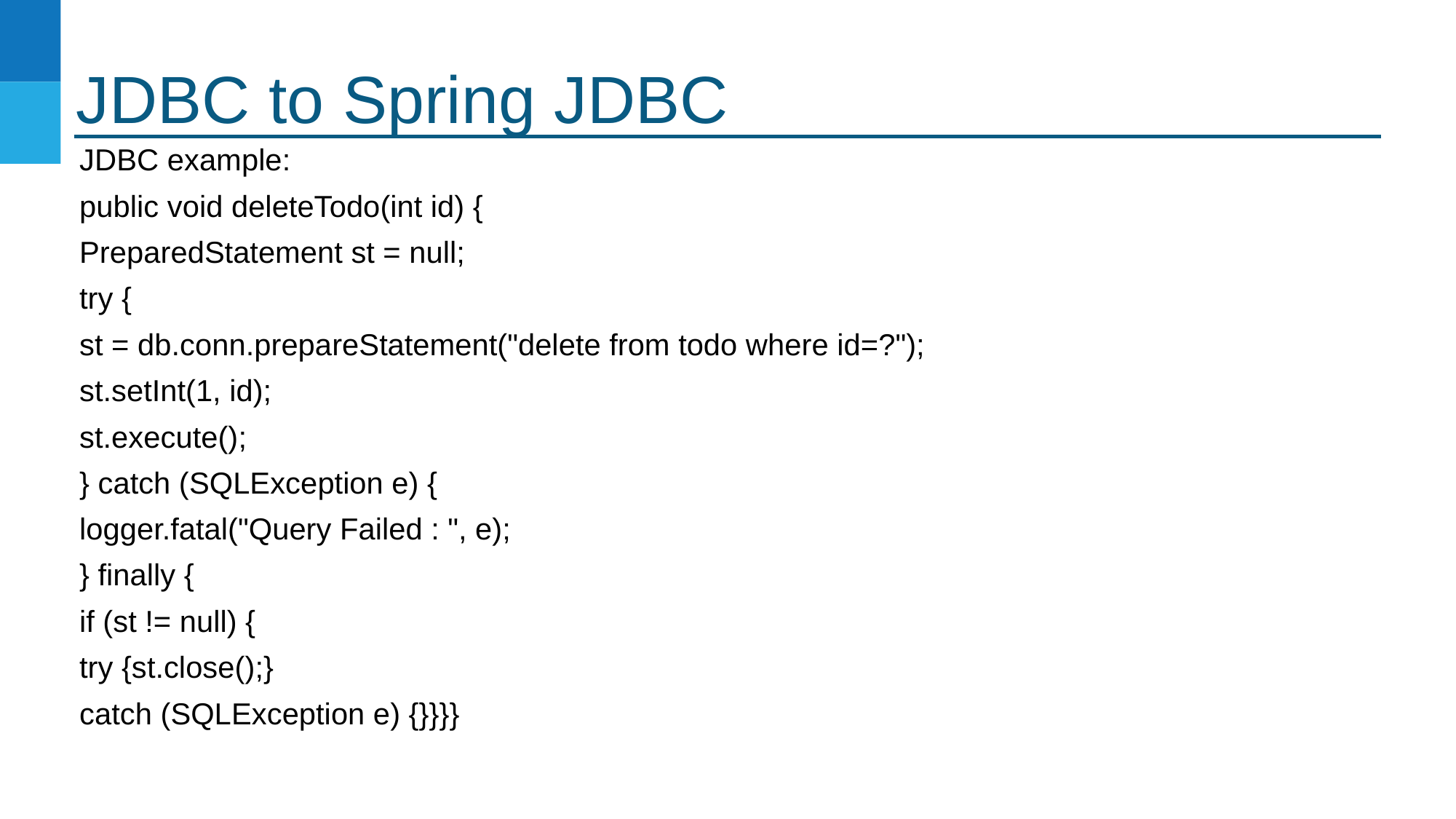

# JDBC to Spring JDBC
JDBC example:
public void deleteTodo(int id) {
PreparedStatement st = null;
try {
st = db.conn.prepareStatement("delete from todo where id=?");
st.setInt(1, id);
st.execute();
} catch (SQLException e) {
logger.fatal("Query Failed : ", e);
} finally {
if (st != null) {
try {st.close();}
catch (SQLException e) {}}}}